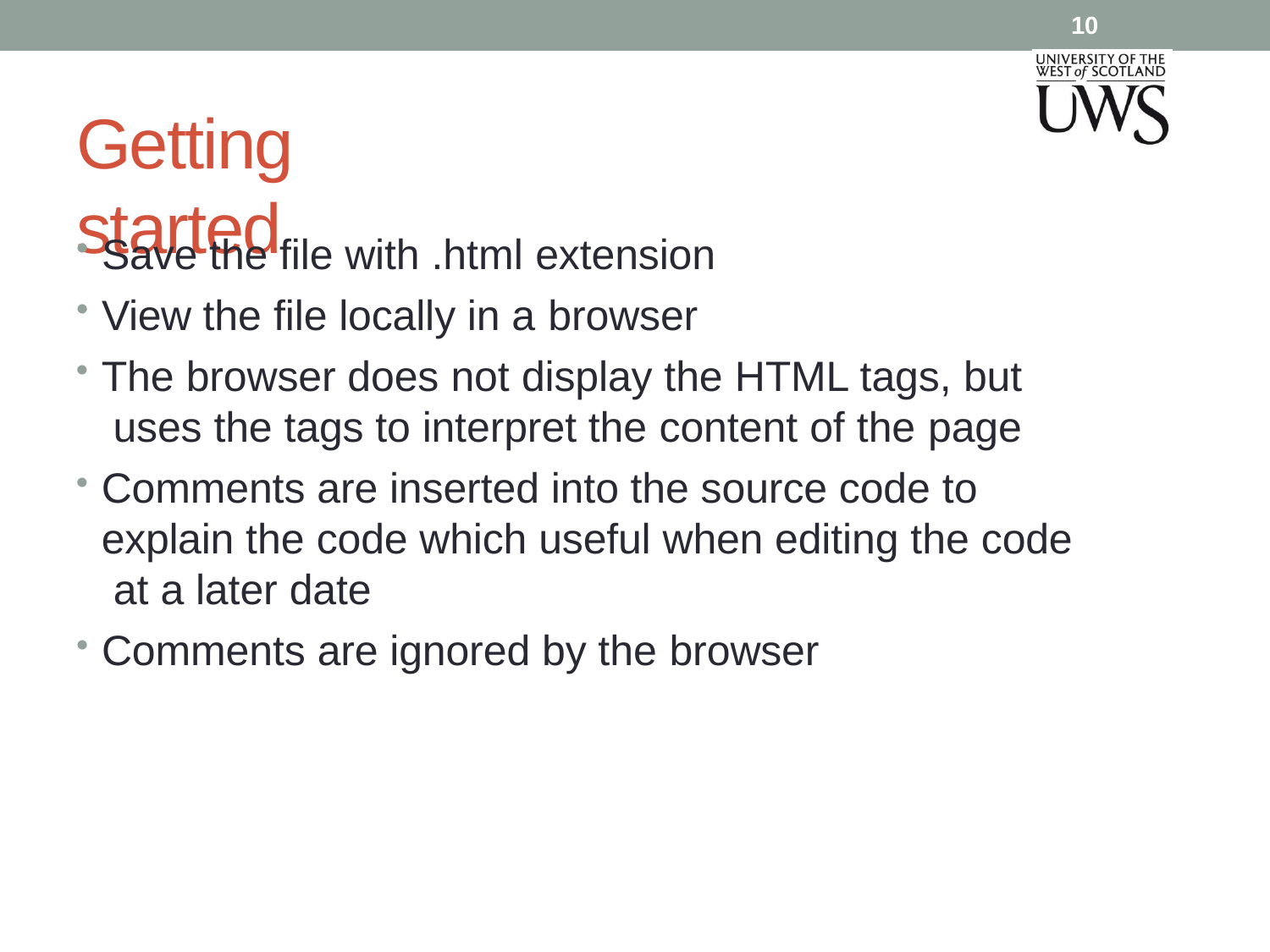

10
# Getting started
Save the file with .html extension
View the file locally in a browser
The browser does not display the HTML tags, but  uses the tags to interpret the content of the page
Comments are inserted into the source code to  explain the code which useful when editing the code  at a later date
Comments are ignored by the browser